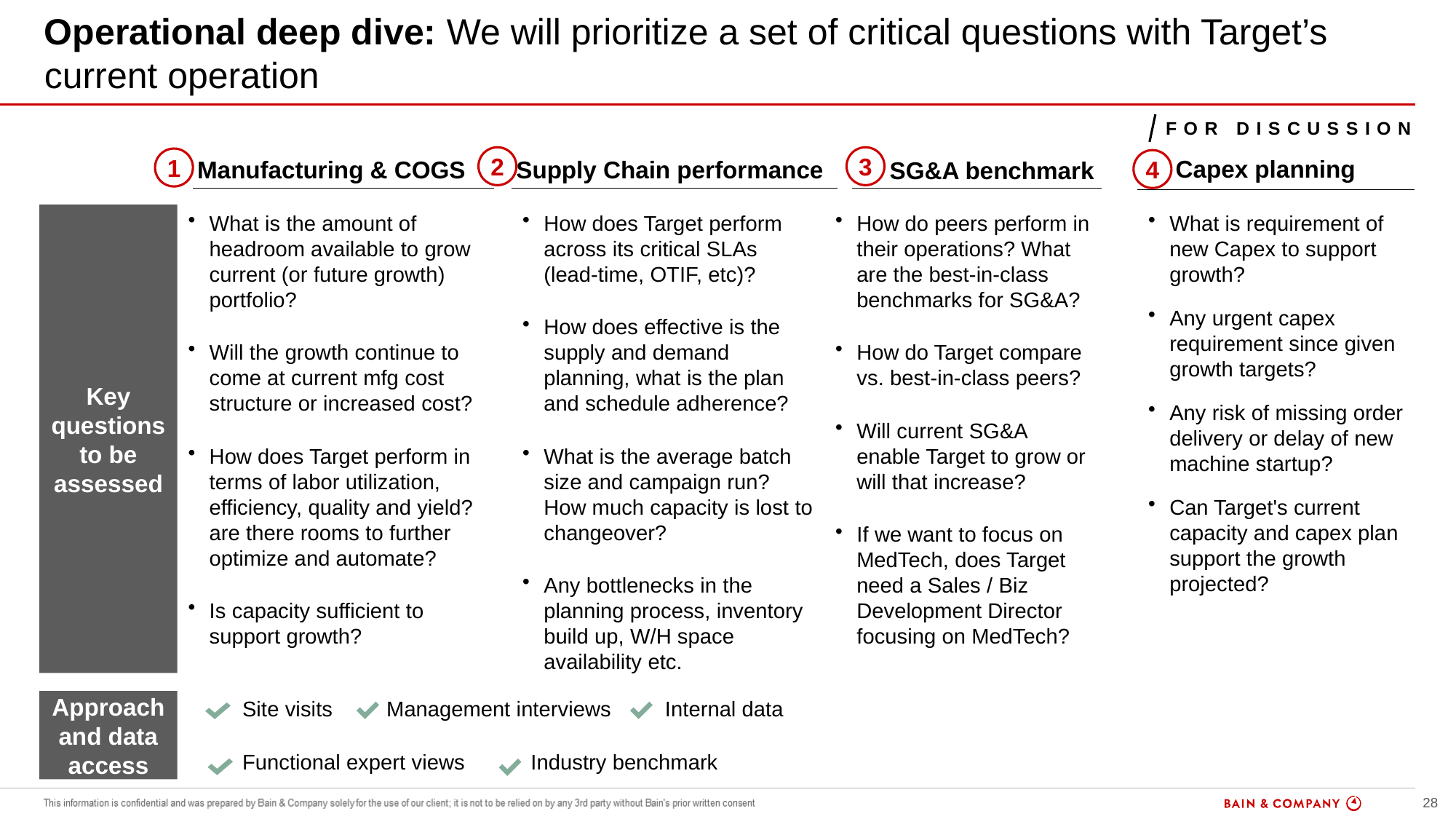

# Operational deep dive: We will prioritize a set of critical questions with Target’s current operation
overall_0_132397053992093484 columns_1_132396834310842591 4_0_132396838299640015 11_0_132396838299640015 10_0_132396973245243718 15_0_132396973245243718 21_0_132397053985590858
For discussion
2
3
1
     Capex planning
4
Supply Chain performance
Manufacturing & COGS
     SG&A benchmark
Key questions to be assessed
What is the amount of headroom available to grow current (or future growth) portfolio?
Will the growth continue to come at current mfg cost structure or increased cost?
How does Target perform in terms of labor utilization, efficiency, quality and yield? are there rooms to further optimize and automate?
Is capacity sufficient to support growth?
How does Target perform across its critical SLAs (lead-time, OTIF, etc)?
How does effective is the supply and demand planning, what is the plan and schedule adherence?
What is the average batch size and campaign run? How much capacity is lost to changeover?
Any bottlenecks in the planning process, inventory build up, W/H space availability etc.

How do peers perform in their operations? What are the best-in-class benchmarks for SG&A?
How do Target compare vs. best-in-class peers?
Will current SG&A enable Target to grow or will that increase?
If we want to focus on MedTech, does Target need a Sales / Biz Development Director focusing on MedTech?
What is requirement of new Capex to support growth?
Any urgent capex requirement since given growth targets?
Any risk of missing order delivery or delay of new machine startup?
Can Target's current capacity and capex plan support the growth projected?
Site visits         Management interviews         Internal data
Functional expert views           Industry benchmark
Approach and data access